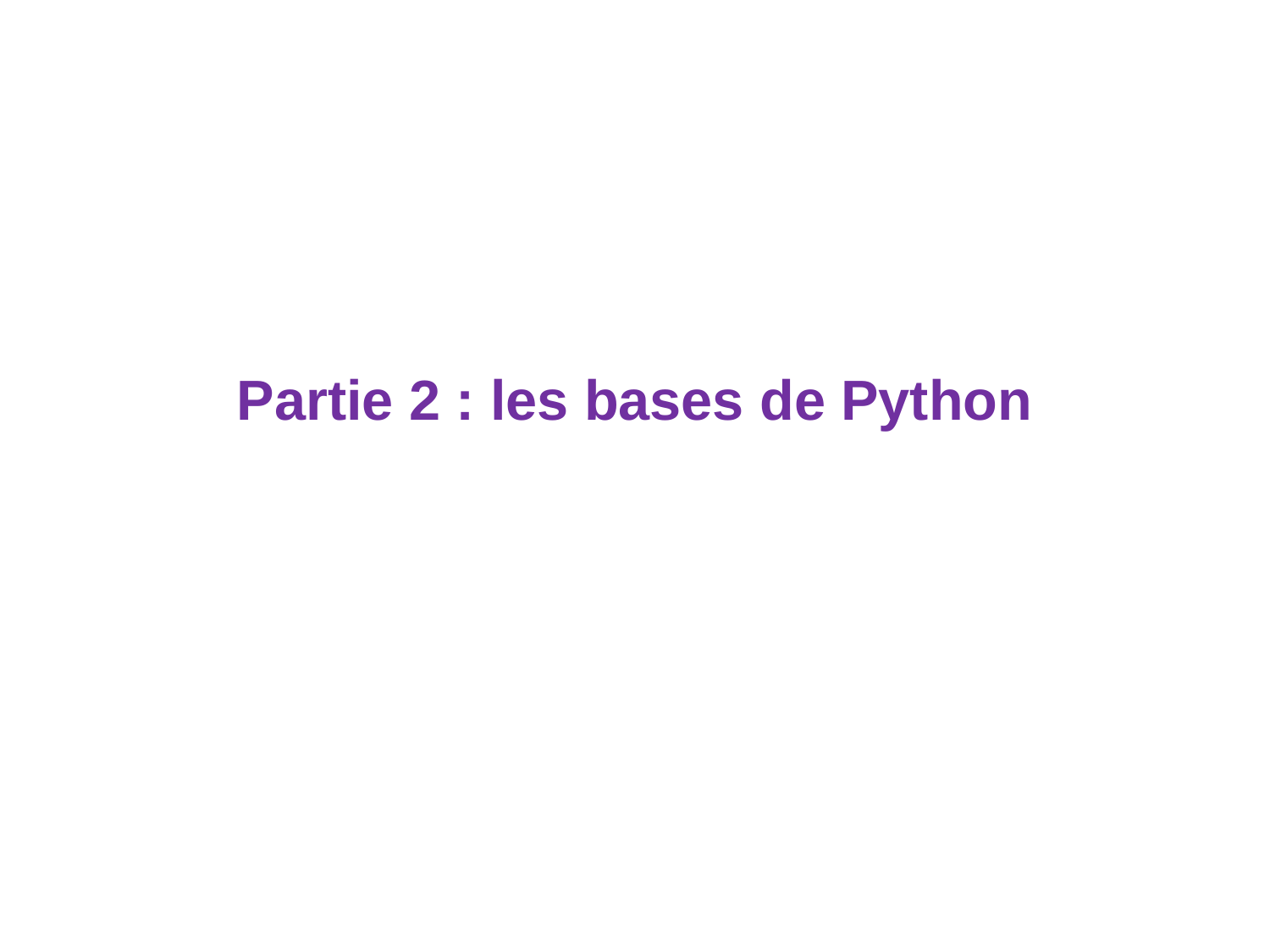

# Partie 2 : les bases de Python